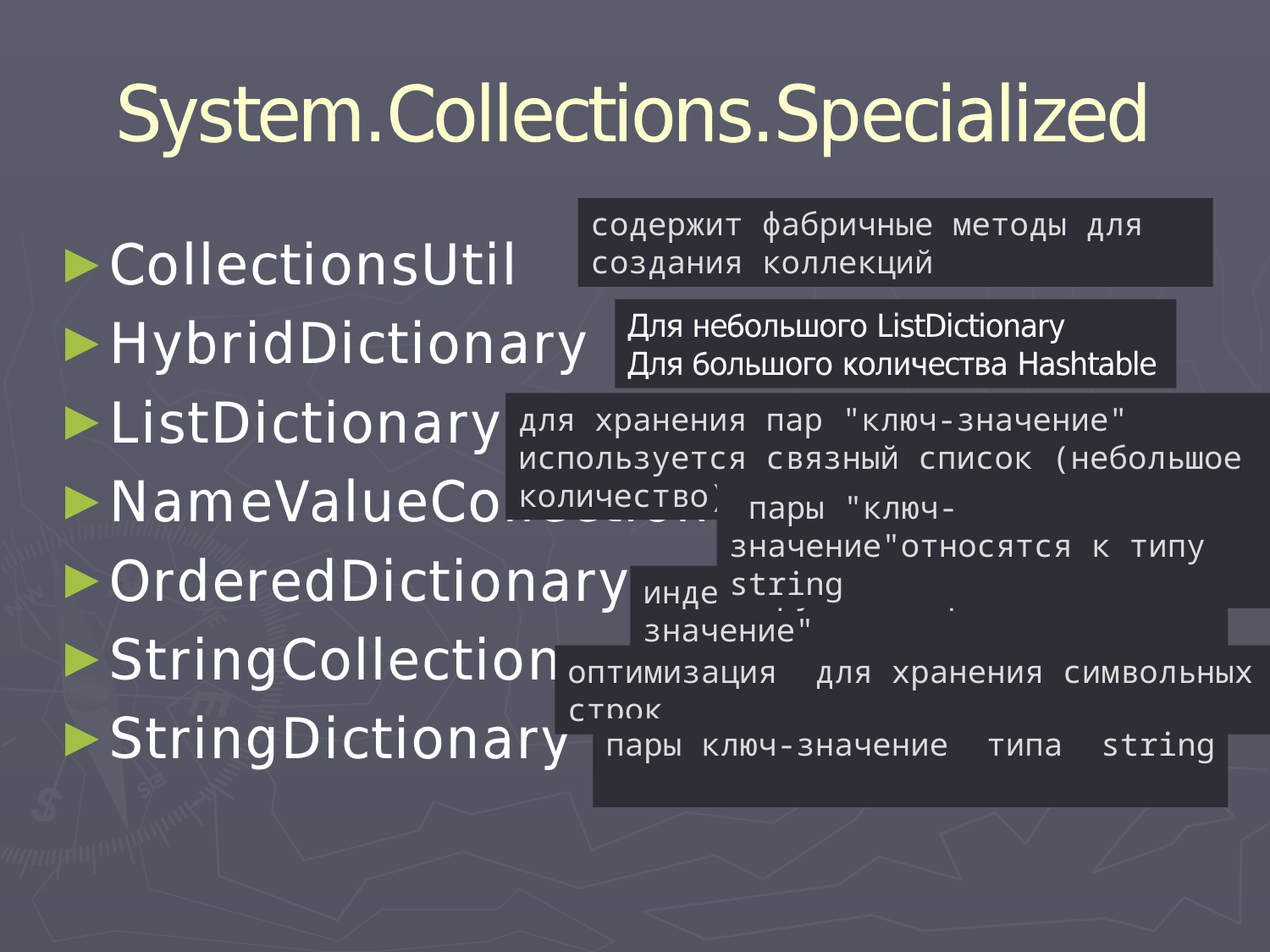

# System.Collections.Specialized
содержит фабричные методы для создания коллекций
CollectionsUtil
HybridDictionary
ListDictionary
NameValueCollection
OrderedDictionary
StringCollection
StringDictionary

Для небольшого ListDictionary
Для большого количества Hashtable
для хранения пар "ключ-значение" используется связный список (небольшое количество)
 пары "ключ-значение"относятся к типу string
индексируемые пары "ключ-значение"
оптимизация  для хранения символьных строк
пары ключ-значение  типа  string